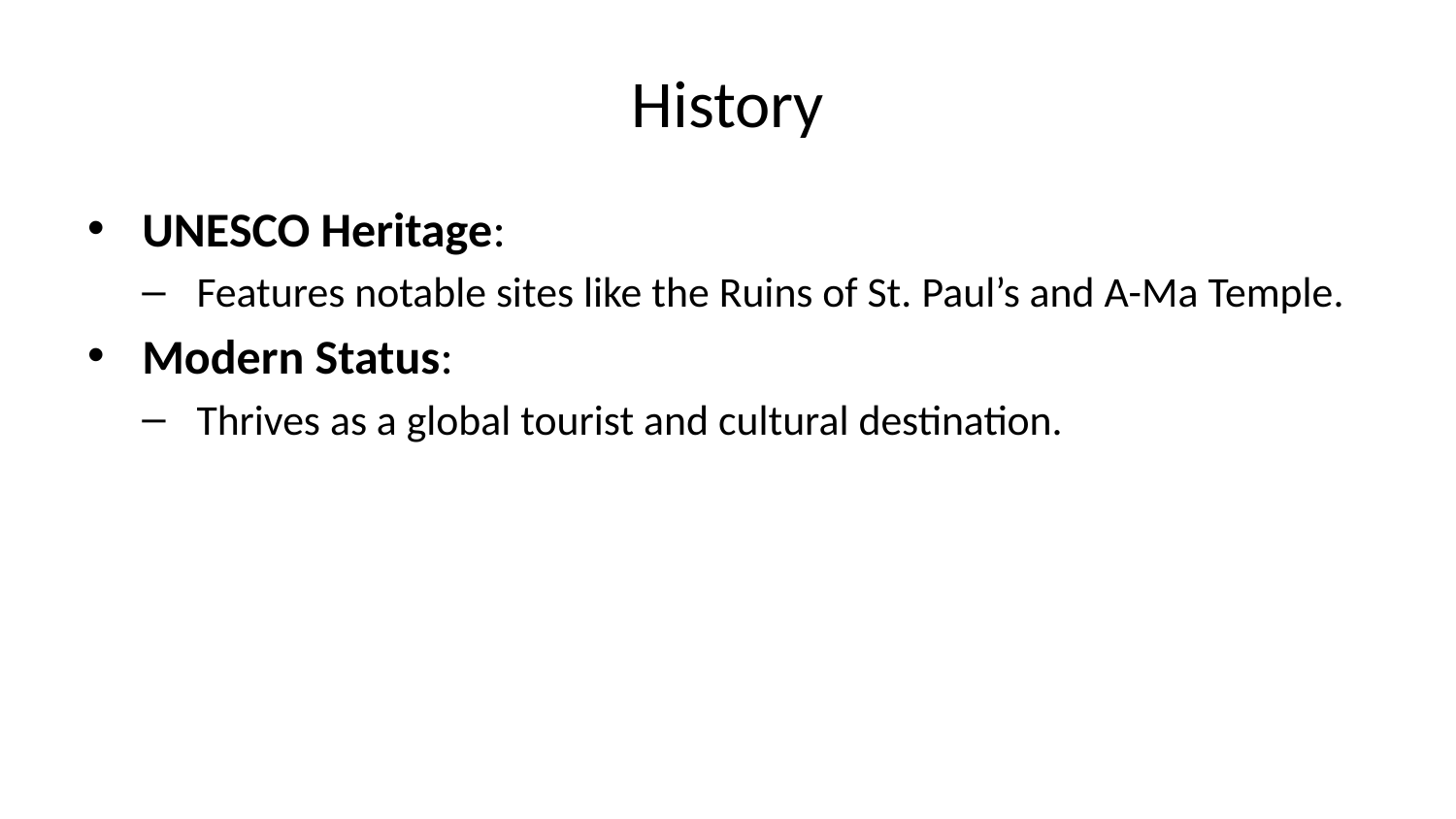

# History
UNESCO Heritage:
Features notable sites like the Ruins of St. Paul’s and A-Ma Temple.
Modern Status:
Thrives as a global tourist and cultural destination.